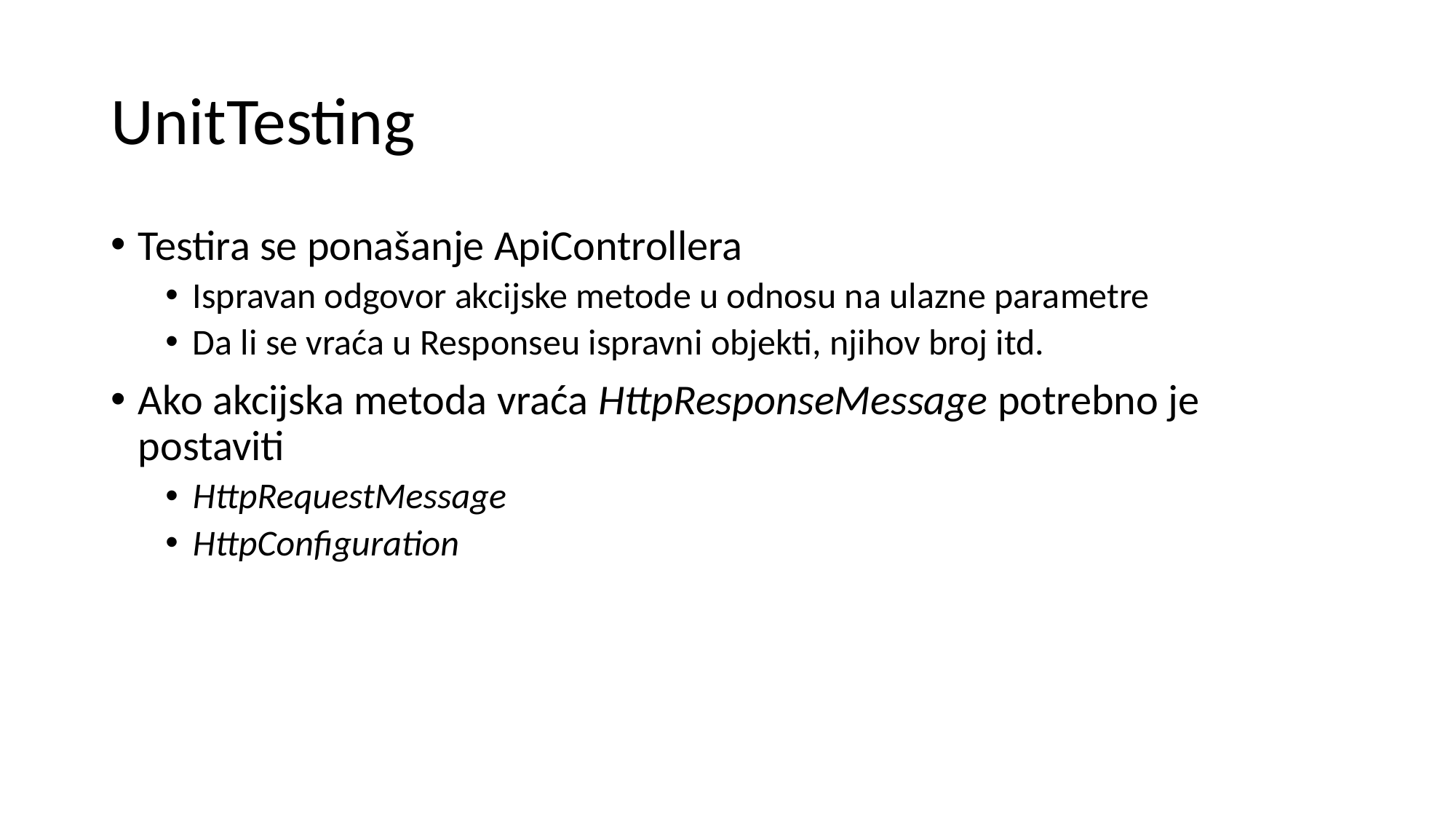

# UnitTesting
Testira se ponašanje ApiControllera
Ispravan odgovor akcijske metode u odnosu na ulazne parametre
Da li se vraća u Responseu ispravni objekti, njihov broj itd.
Ako akcijska metoda vraća HttpResponseMessage potrebno je postaviti
HttpRequestMessage
HttpConfiguration